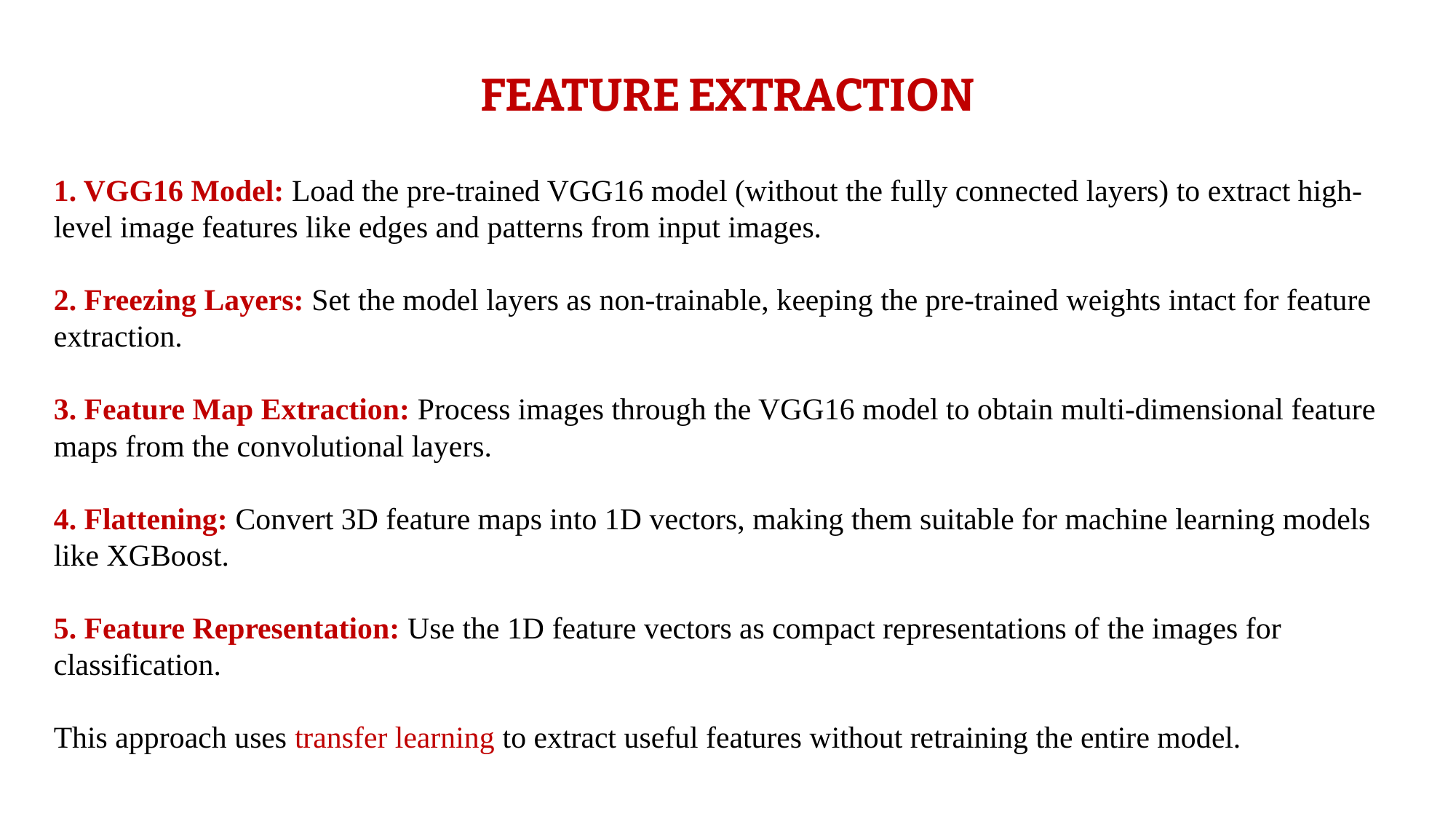

# FEATURE EXTRACTION
1. VGG16 Model: Load the pre-trained VGG16 model (without the fully connected layers) to extract high-level image features like edges and patterns from input images.

2. Freezing Layers: Set the model layers as non-trainable, keeping the pre-trained weights intact for feature extraction.

3. Feature Map Extraction: Process images through the VGG16 model to obtain multi-dimensional feature maps from the convolutional layers.

4. Flattening: Convert 3D feature maps into 1D vectors, making them suitable for machine learning models like XGBoost.

5. Feature Representation: Use the 1D feature vectors as compact representations of the images for classification.

This approach uses transfer learning to extract useful features without retraining the entire model.